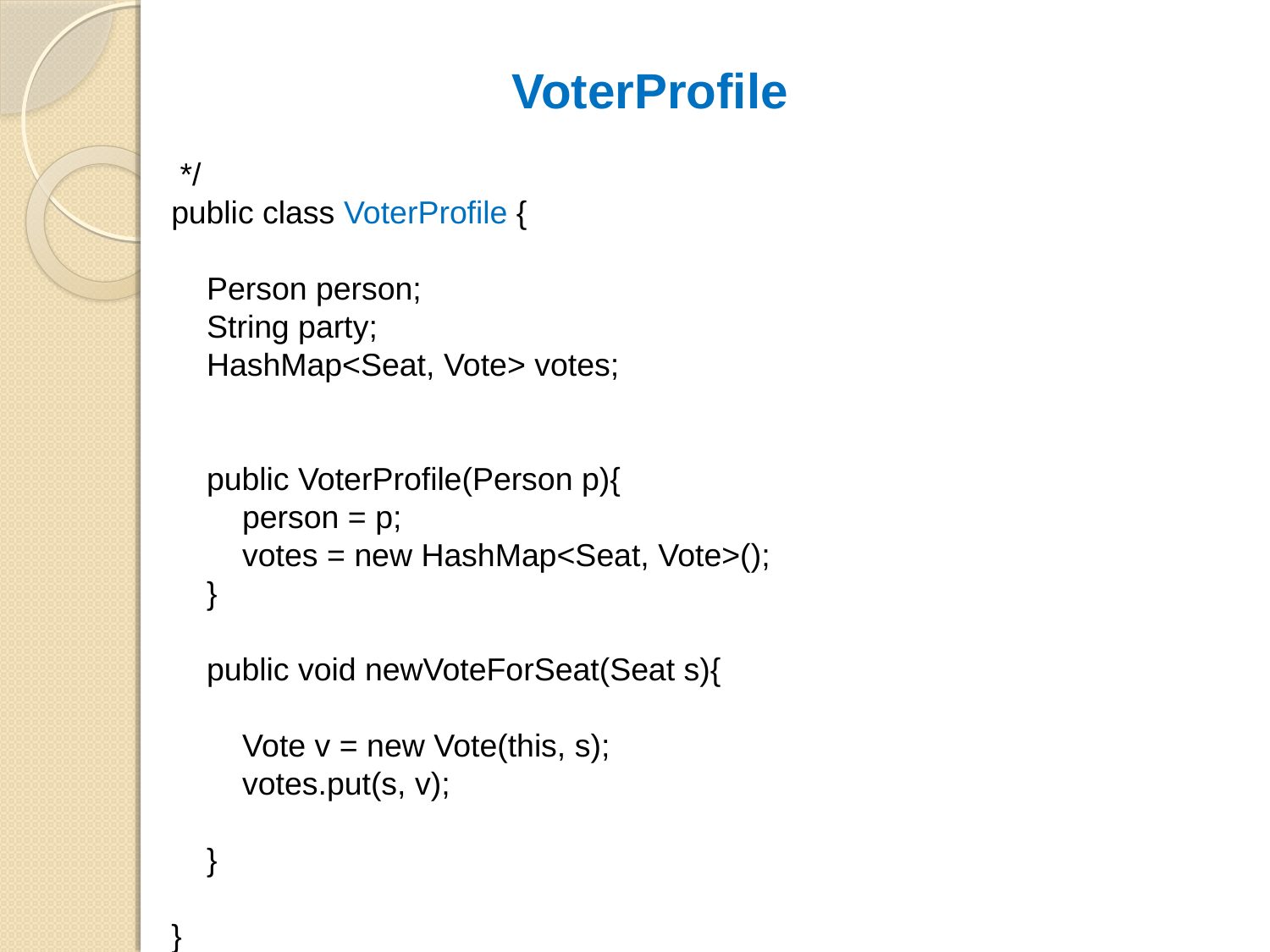

VoterProfile
 */
public class VoterProfile {

    Person person;
    String party;
    HashMap<Seat, Vote> votes;

    public VoterProfile(Person p){
        person = p;
        votes = new HashMap<Seat, Vote>();
    }

    public void newVoteForSeat(Seat s){

        Vote v = new Vote(this, s);
        votes.put(s, v);

    }

}